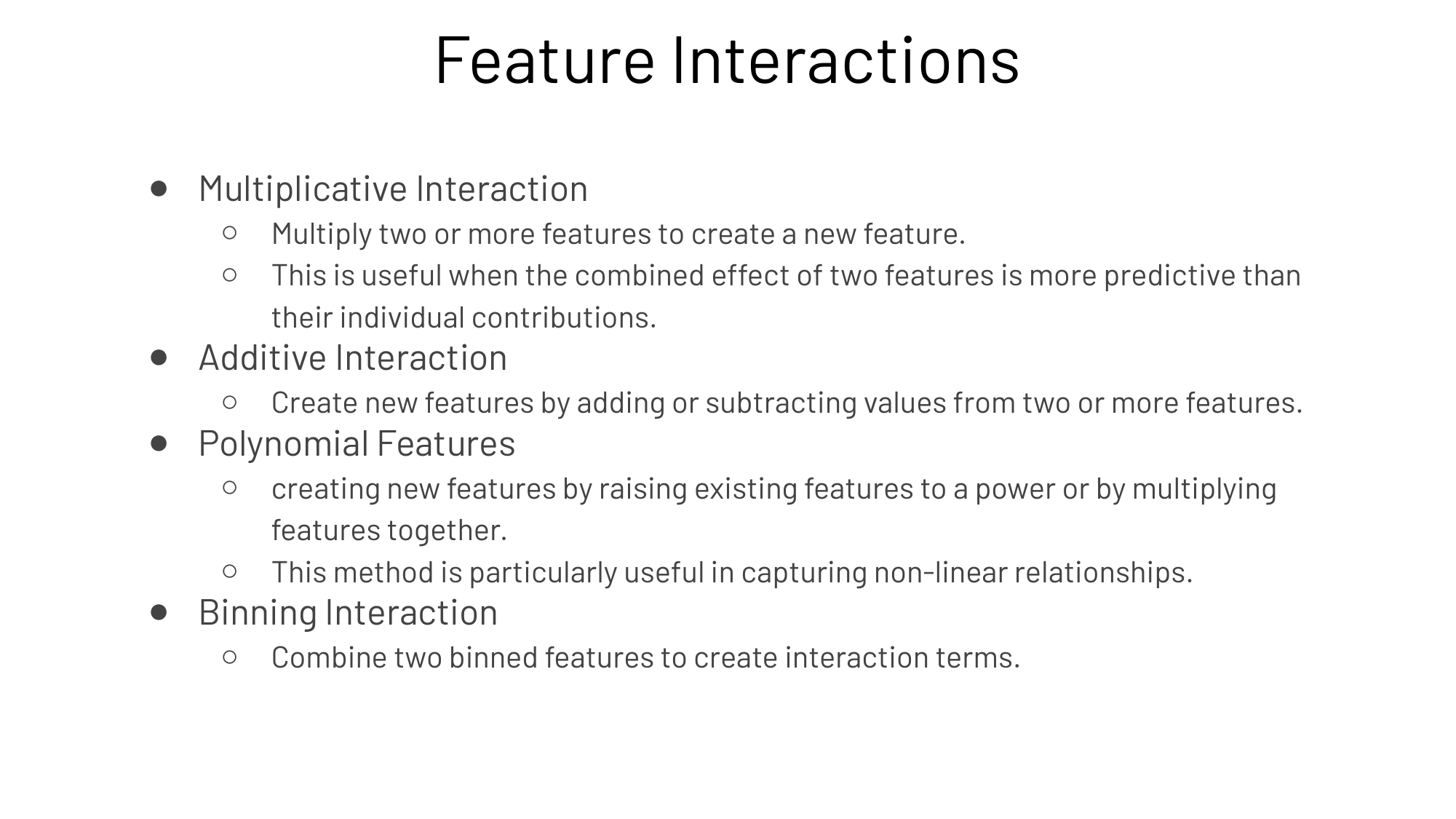

# Feature Interactions
Multiplicative Interaction
Multiply two or more features to create a new feature.
This is useful when the combined effect of two features is more predictive than their individual contributions.
Additive Interaction
Create new features by adding or subtracting values from two or more features.
Polynomial Features
creating new features by raising existing features to a power or by multiplying features together.
This method is particularly useful in capturing non-linear relationships.
Binning Interaction
Combine two binned features to create interaction terms.